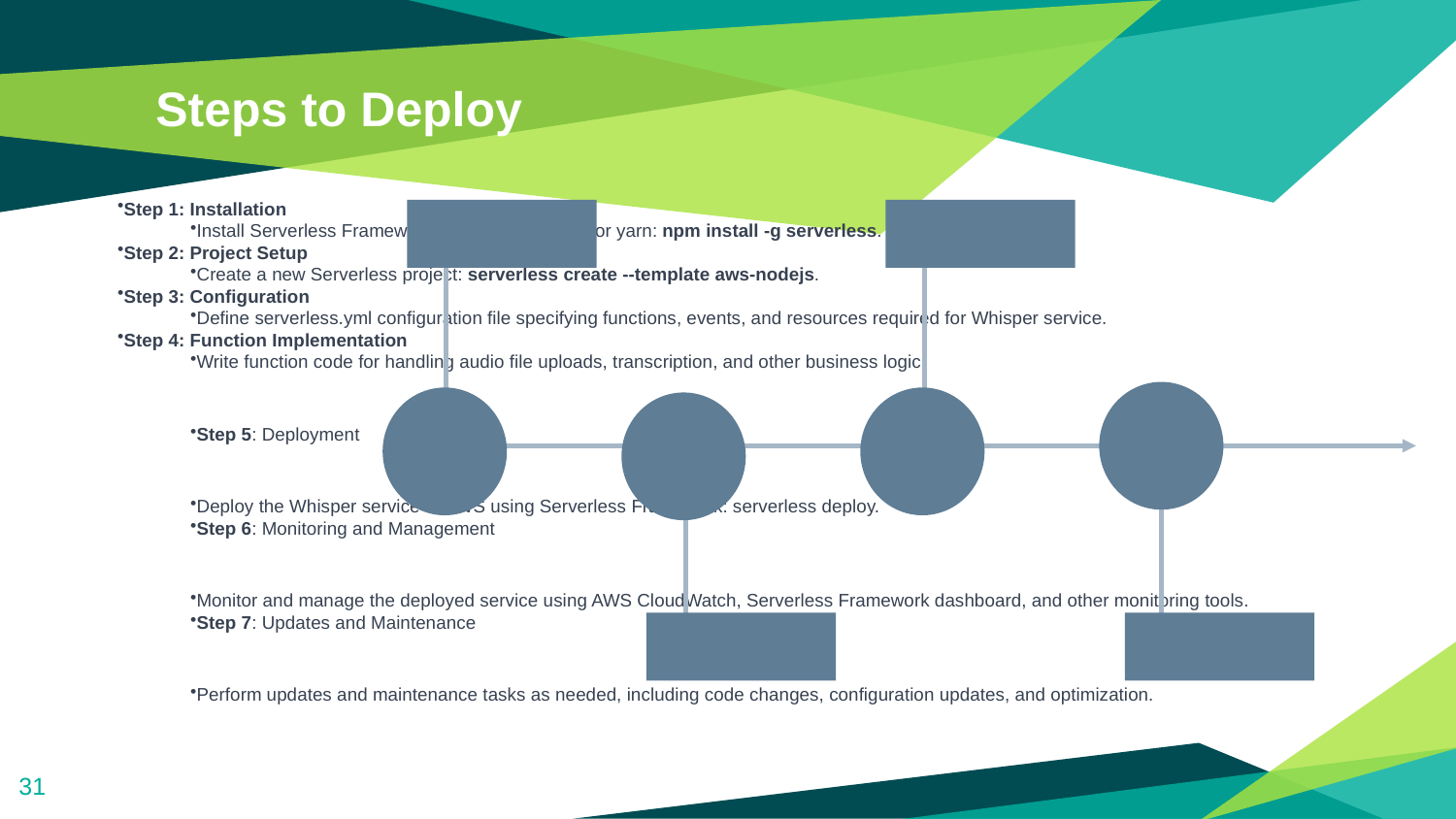

# Steps to Deploy

Step 1: Installation
Install Serverless Framework globally using npm or yarn: npm install -g serverless.
Step 2: Project Setup
Create a new Serverless project: serverless create --template aws-nodejs.
Step 3: Configuration
Define serverless.yml configuration file specifying functions, events, and resources required for Whisper service.
Step 4: Function Implementation
Write function code for handling audio file uploads, transcription, and other business logic.

Step 5: Deployment

Deploy the Whisper service to AWS using Serverless Framework: serverless deploy.
Step 6: Monitoring and Management

Monitor and manage the deployed service using AWS CloudWatch, Serverless Framework dashboard, and other monitoring tools.
Step 7: Updates and Maintenance

Perform updates and maintenance tasks as needed, including code changes, configuration updates, and optimization.

31